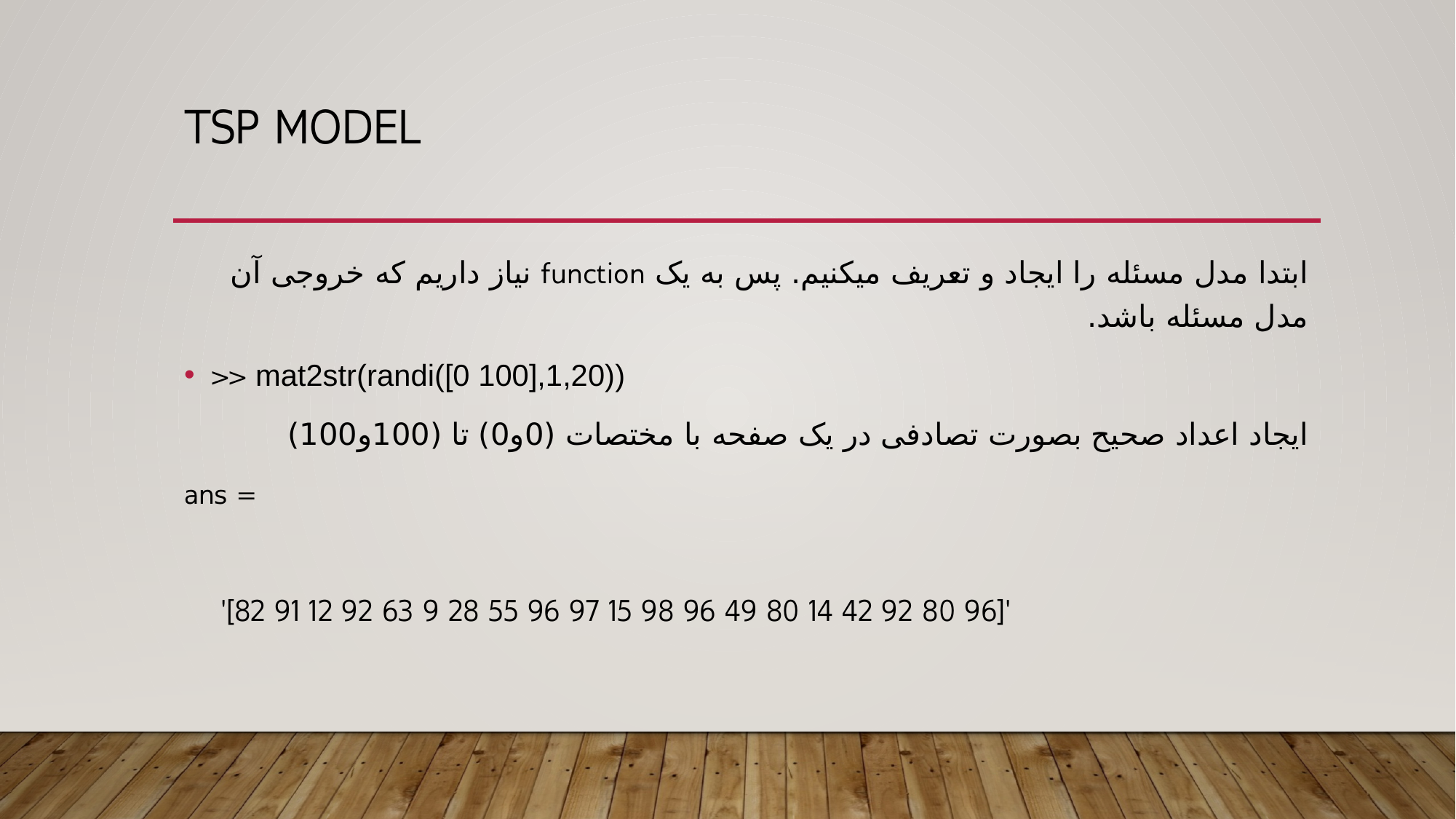

# TSP Model
ابتدا مدل مسئله را ایجاد و تعریف میکنیم. پس به یک function نیاز داریم که خروجی آن مدل مسئله باشد.
>> mat2str(randi([0 100],1,20))
ایجاد اعداد صحیح بصورت تصادفی در یک صفحه با مختصات (0و0) تا (100و100)
ans =

    '[82 91 12 92 63 9 28 55 96 97 15 98 96 49 80 14 42 92 80 96]'